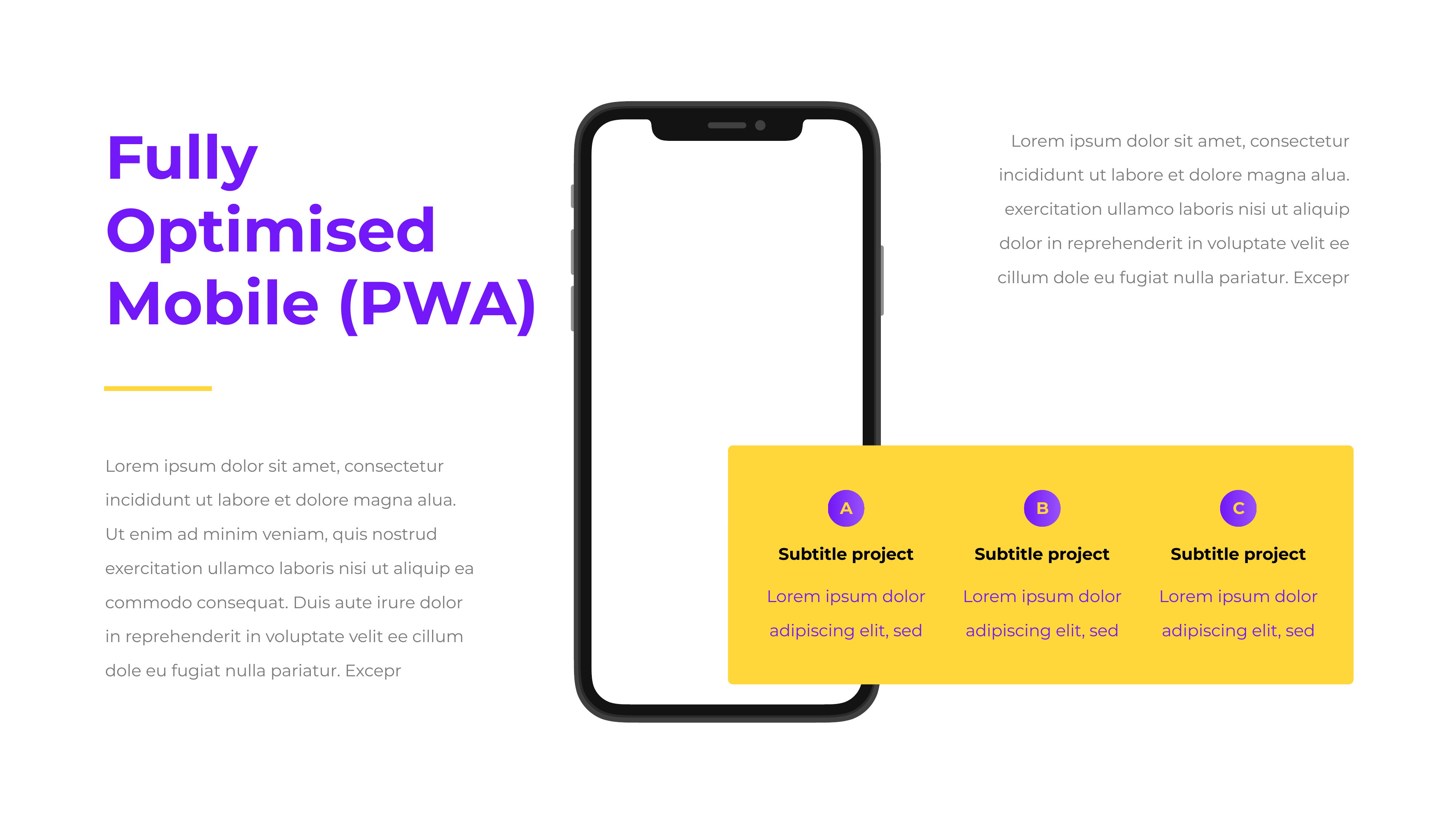

Lorem ipsum dolor sit amet, consectetur incididunt ut labore et dolore magna alua. exercitation ullamco laboris nisi ut aliquip dolor in reprehenderit in voluptate velit ee cillum dole eu fugiat nulla pariatur. Excepr
Fully Optimised Mobile (PWA)
Lorem ipsum dolor sit amet, consectetur incididunt ut labore et dolore magna alua. Ut enim ad minim veniam, quis nostrud exercitation ullamco laboris nisi ut aliquip ea commodo consequat. Duis aute irure dolor in reprehenderit in voluptate velit ee cillum dole eu fugiat nulla pariatur. Excepr

A
Subtitle project
Lorem ipsum dolor adipiscing elit, sed

B
Subtitle project
Lorem ipsum dolor adipiscing elit, sed

C
Subtitle project
Lorem ipsum dolor adipiscing elit, sed